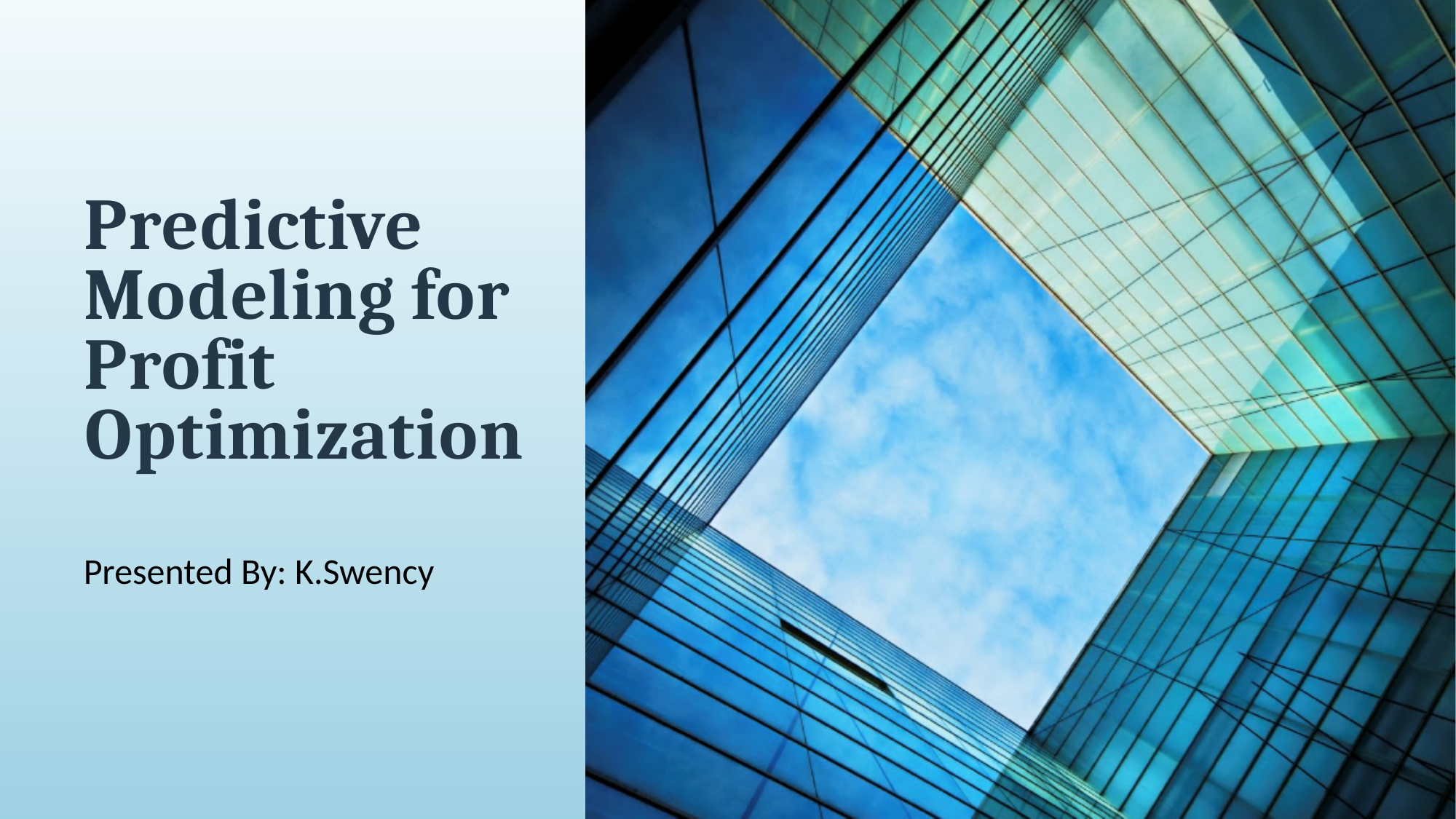

# Predictive Modeling for Profit Optimization
Presented By: K.Swency